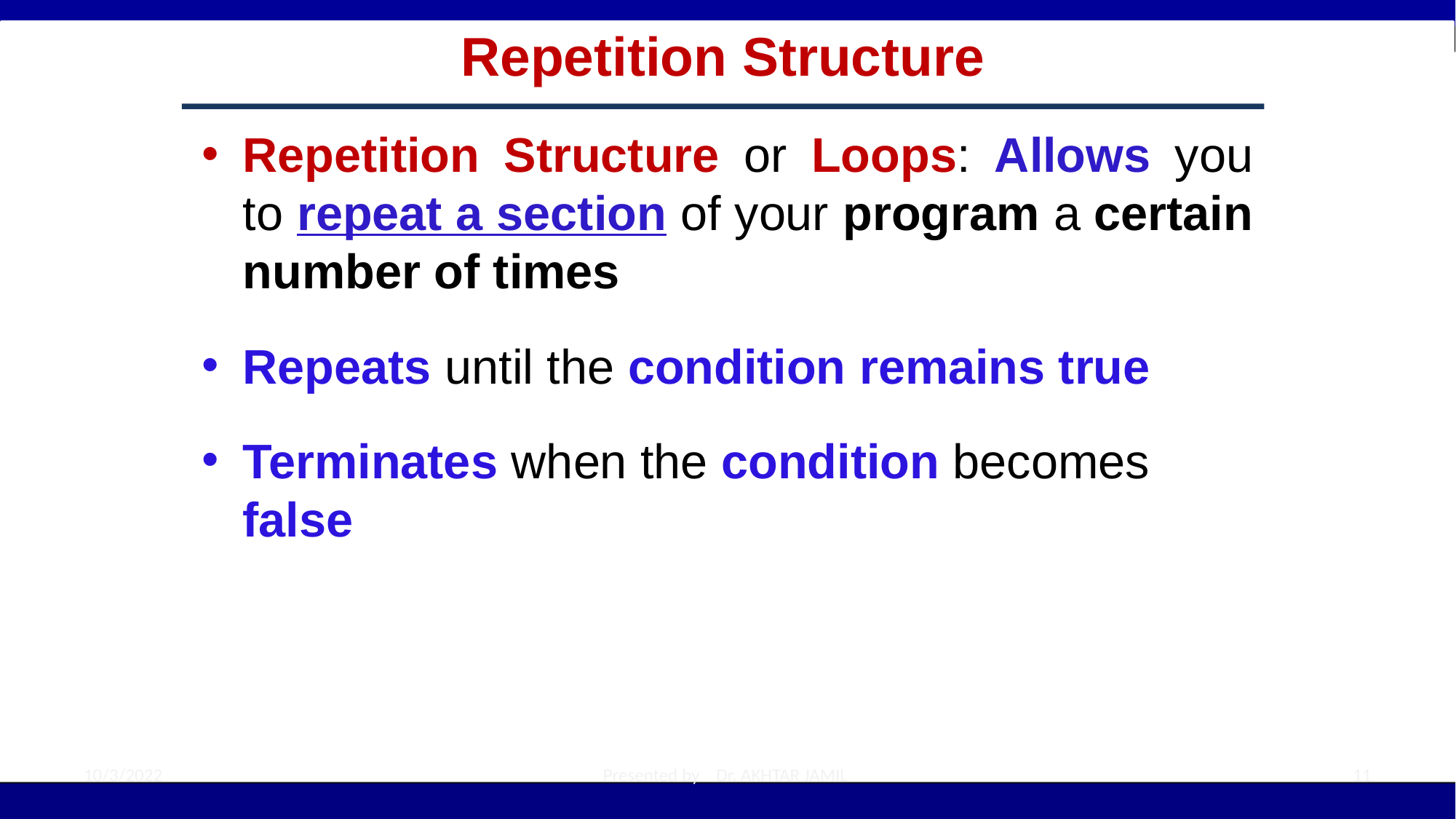

# Repetition Structure

Repetition Structure or Loops: Allows you to repeat a section of your program a certain number of times
Repeats until the condition remains true
Terminates when the condition becomes false
10/3/2022
Presented by    Dr. AKHTAR JAMIL
11